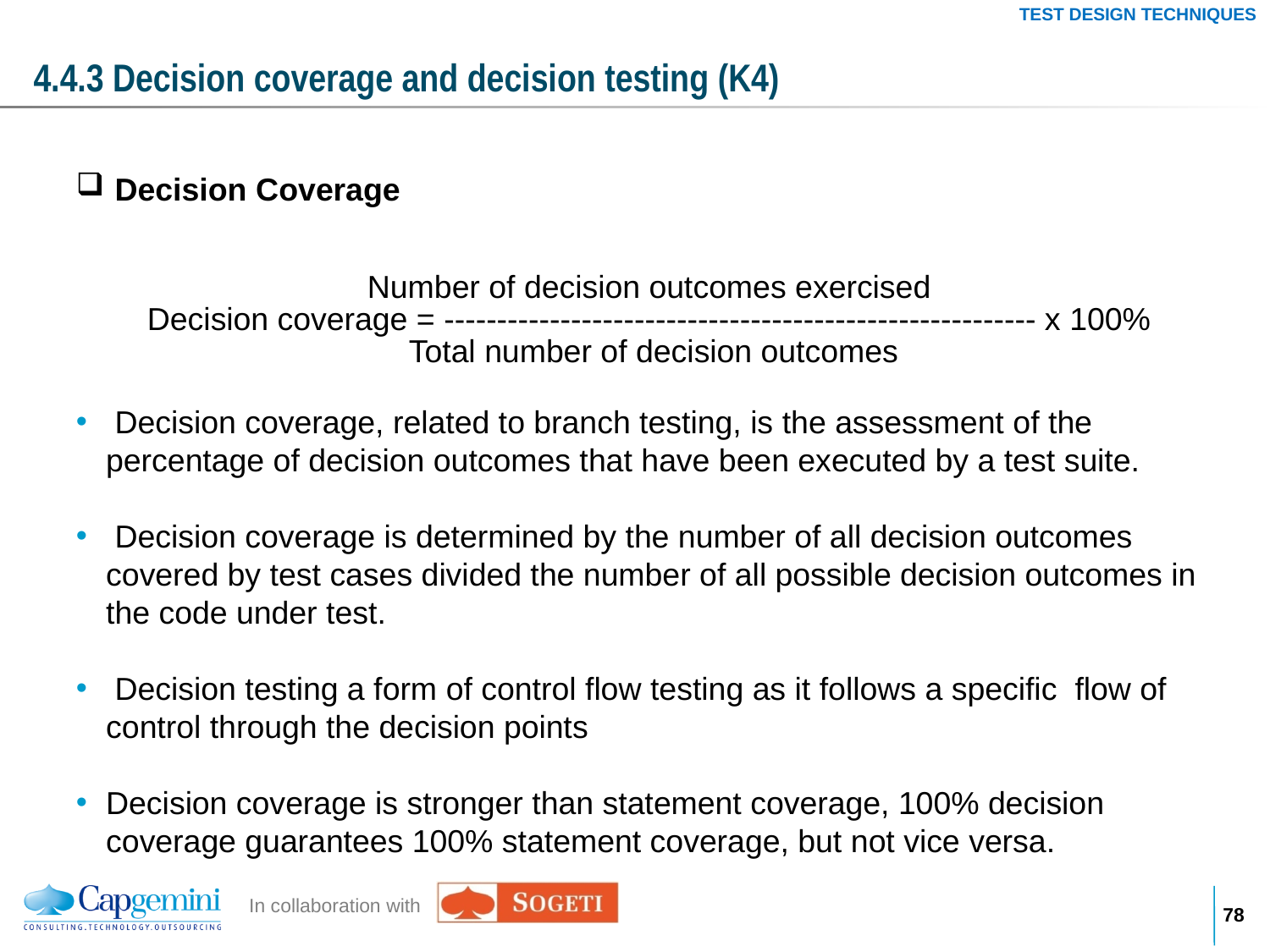

TEST DESIGN TECHNIQUES
# 4.4.3 Decision coverage and decision testing (K4)
 Decision Coverage

Number of decision outcomes exercised
Decision coverage = -------------------------------------------------------- x 100%
Total number of decision outcomes

 Decision coverage, related to branch testing, is the assessment of the percentage of decision outcomes that have been executed by a test suite.

 Decision coverage is determined by the number of all decision outcomes covered by test cases divided the number of all possible decision outcomes in the code under test.

 Decision testing a form of control flow testing as it follows a specific  flow of control through the decision points

Decision coverage is stronger than statement coverage, 100% decision coverage guarantees 100% statement coverage, but not vice versa.

78